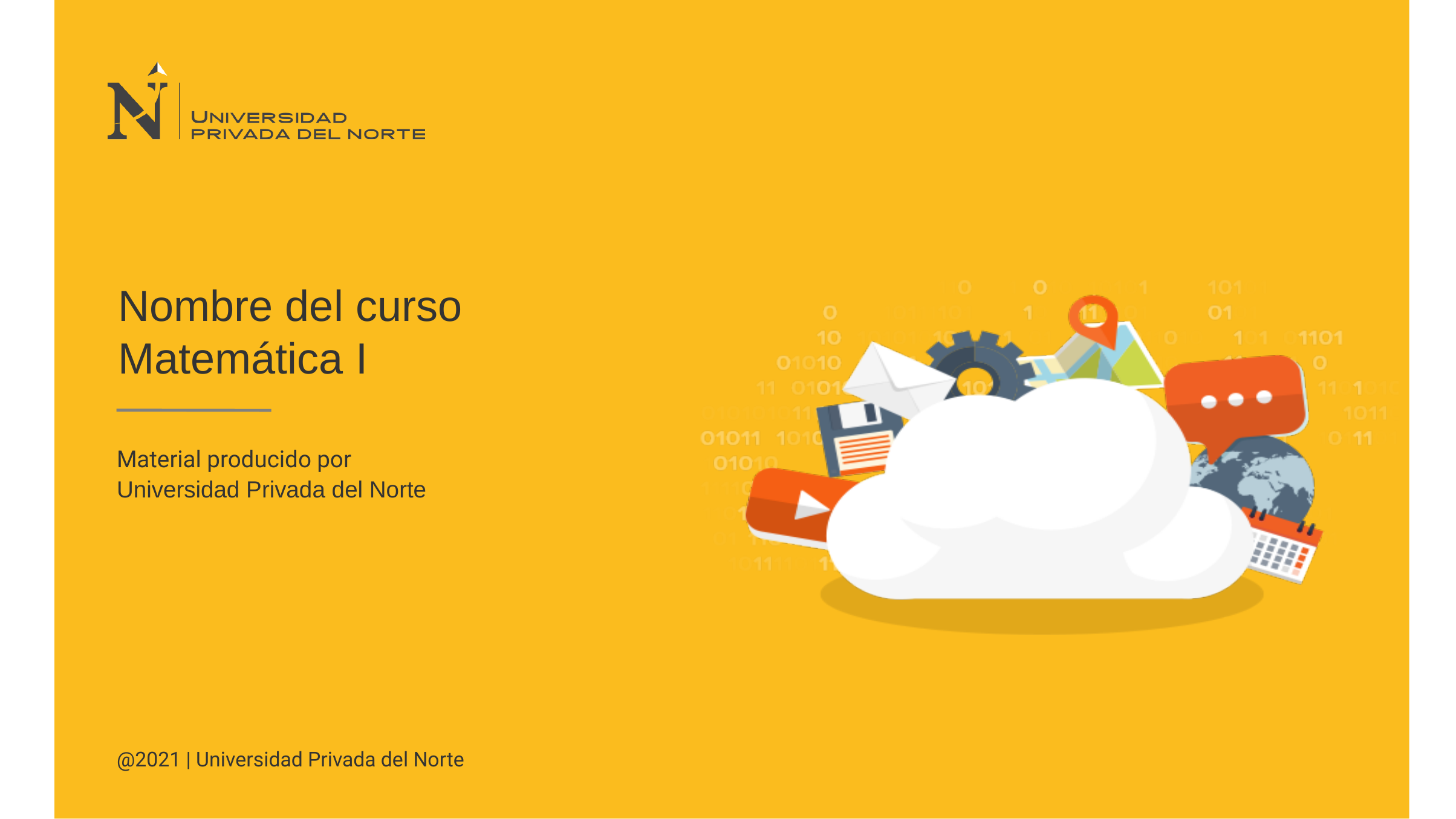

Nombre del curso
Matemática I
Material producido por
Universidad Privada del Norte
@2021 | Universidad Privada del Norte